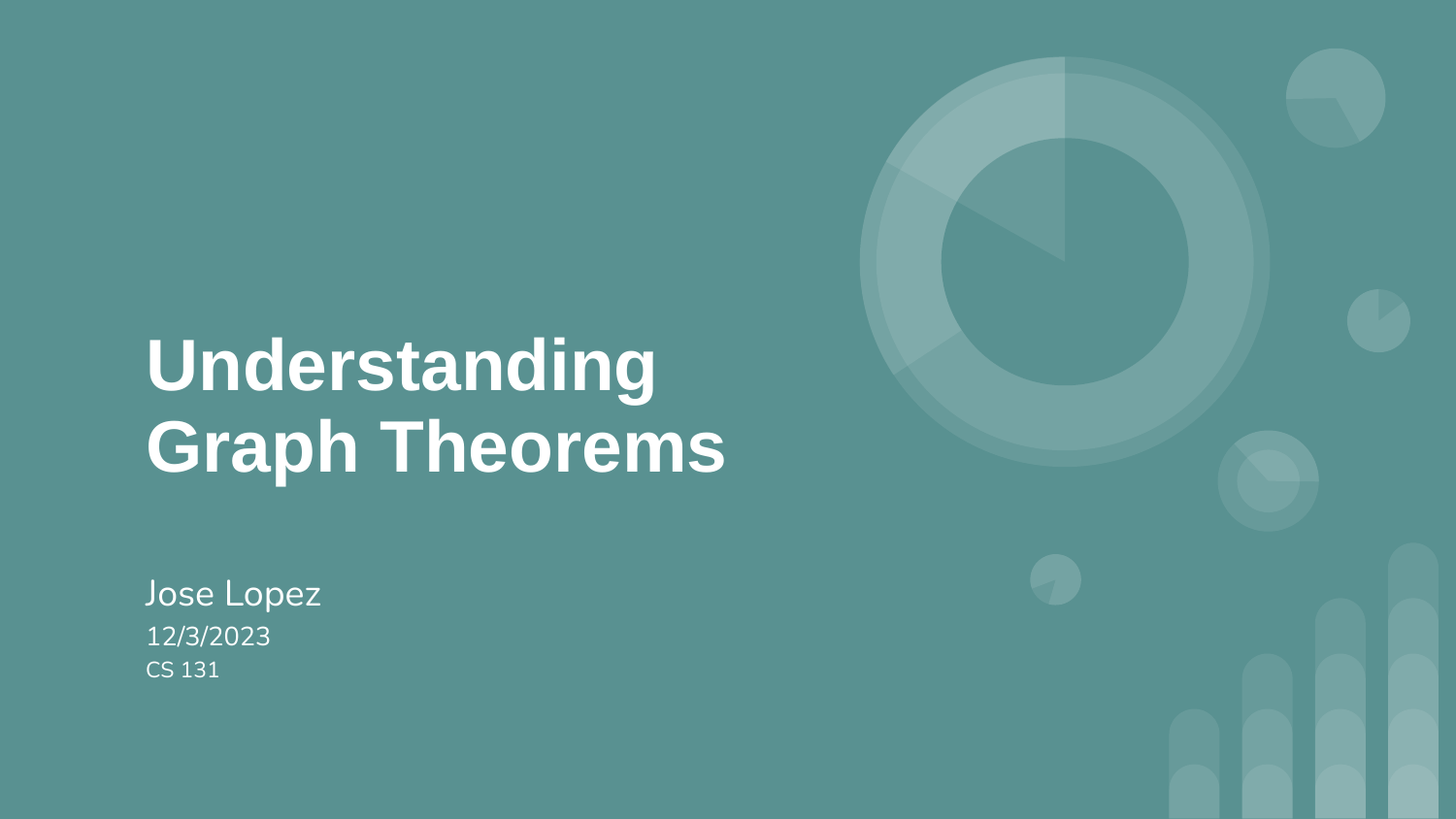

# Understanding Graph Theorems
Jose Lopez
12/3/2023
CS 131